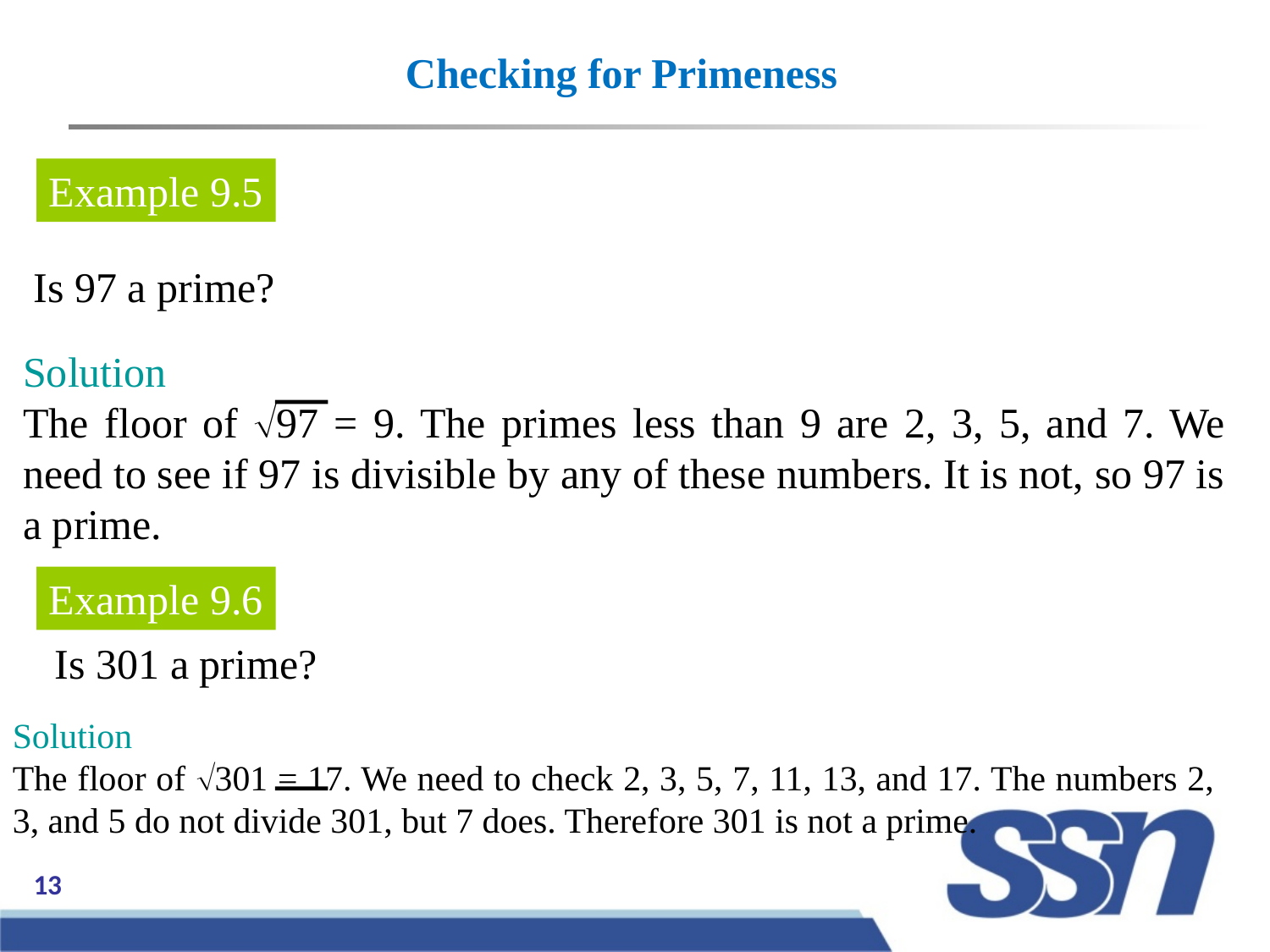

Checking for Primeness

Example 9.5
Is 97 a prime?
Solution
The floor of √97 = 9. The primes less than 9 are 2, 3, 5, and 7. We need to see if 97 is divisible by any of these numbers. It is not, so 97 is a prime.

Example 9.6
Is 301 a prime?
Solution
The floor of √301 = 17. We need to check 2, 3, 5, 7, 11, 13, and 17. The numbers 2, 3, and 5 do not divide 301, but 7 does. Therefore 301 is not a prime.